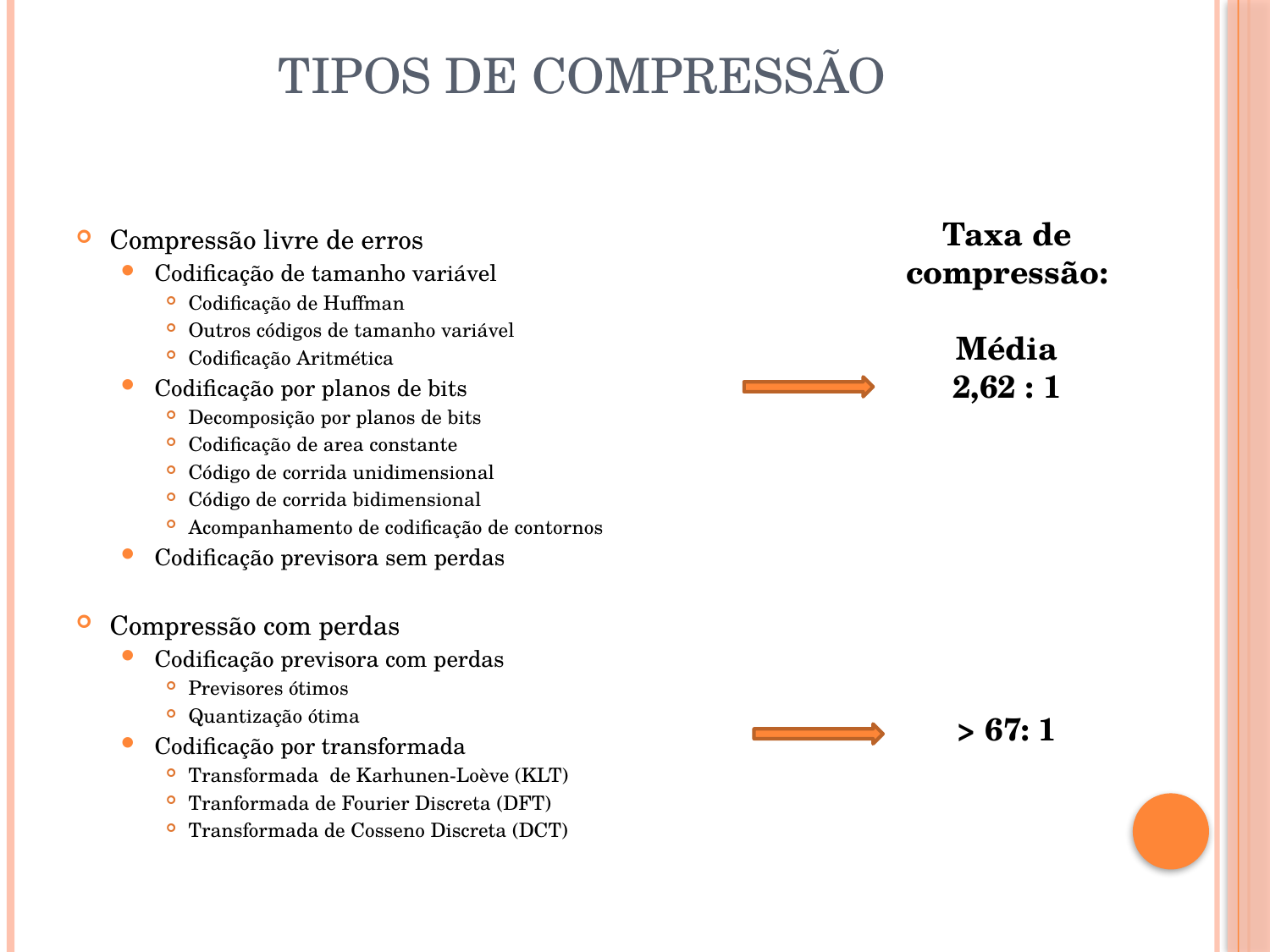

# Tipos de Compressão

Compressão livre de erros
Codificação de tamanho variável
Codificação de Huffman
Outros códigos de tamanho variável
Codificação Aritmética
Codificação por planos de bits
Decomposição por planos de bits
Codificação de area constante
Código de corrida unidimensional
Código de corrida bidimensional
Acompanhamento de codificação de contornos
Codificação previsora sem perdas

Compressão com perdas
Codificação previsora com perdas
Previsores ótimos
Quantização ótima
Codificação por transformada
Transformada  de Karhunen-Loève (KLT)
Tranformada de Fourier Discreta (DFT)
Transformada de Cosseno Discreta (DCT)
Taxa de compressão:

Média
2,62 : 1

> 67: 1